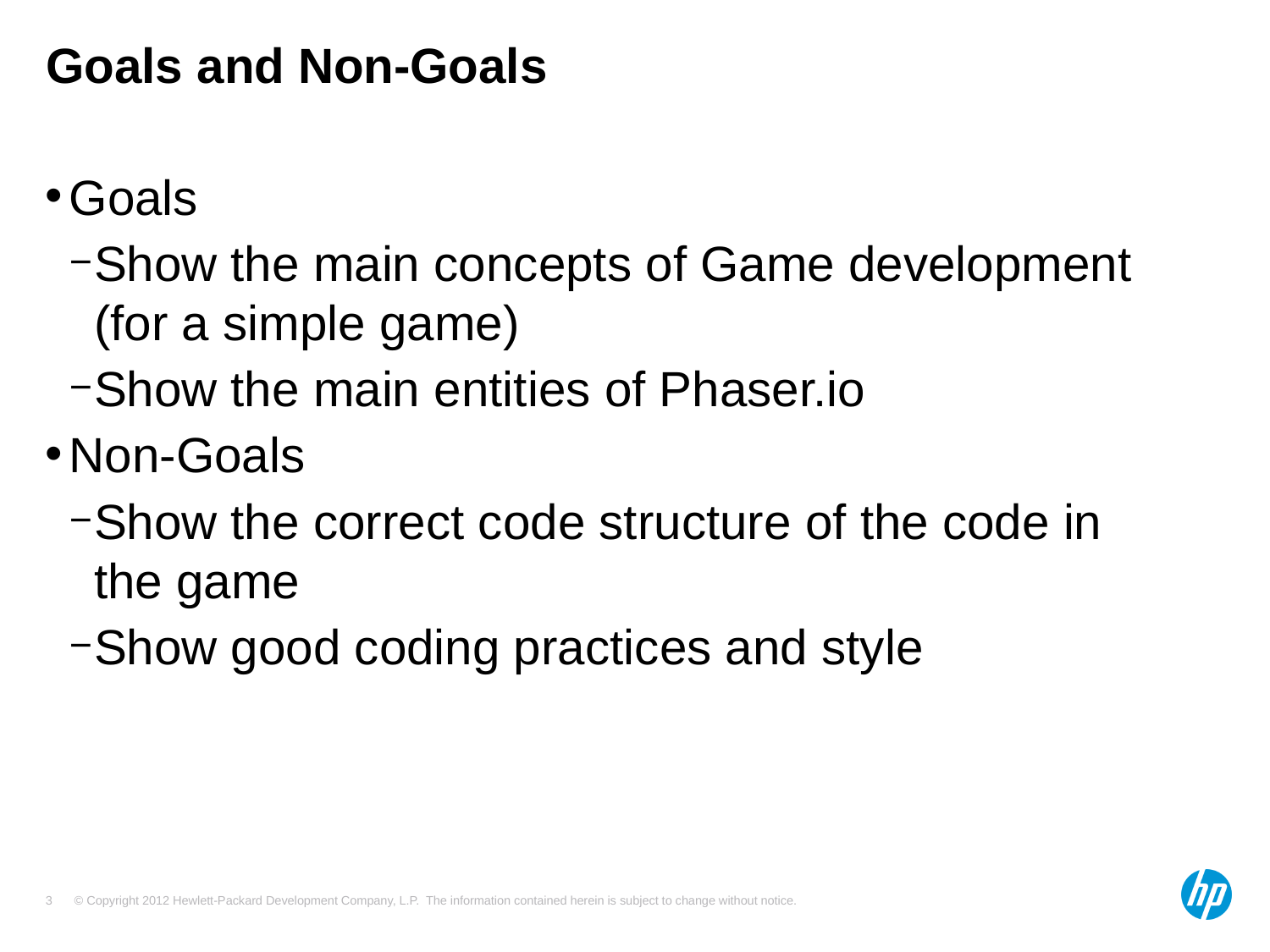

# Goals and Non-Goals

Goals
Show the main concepts of Game development (for a simple game)
Show the main entities of Phaser.io
Non-Goals
Show the correct code structure of the code in the game
Show good coding practices and style